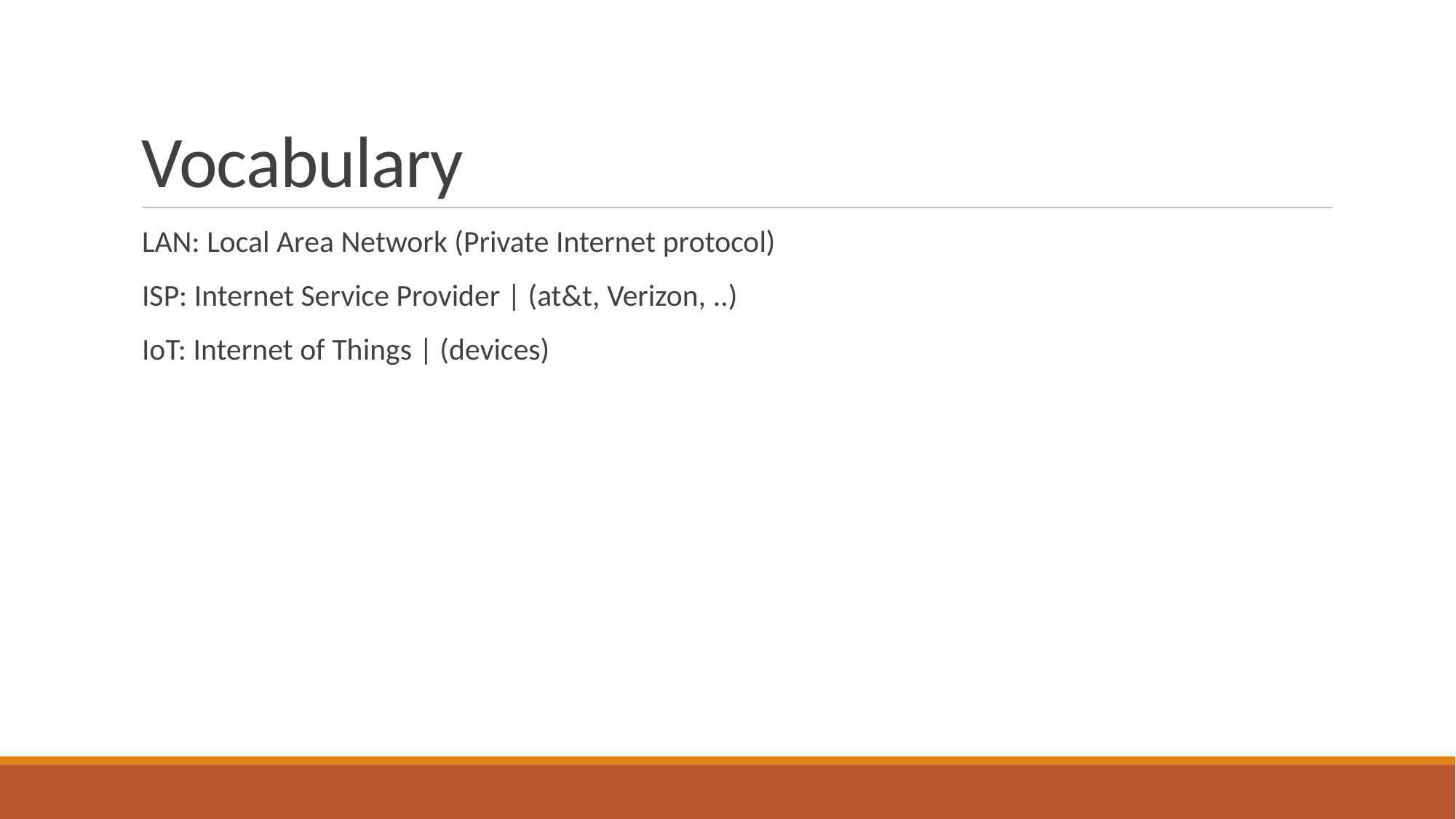

Vocabulary
LAN: Local Area Network (Private Internet protocol)
ISP: Internet Service Provider | (at&t, Verizon, ..)
IoT: Internet of Things | (devices)